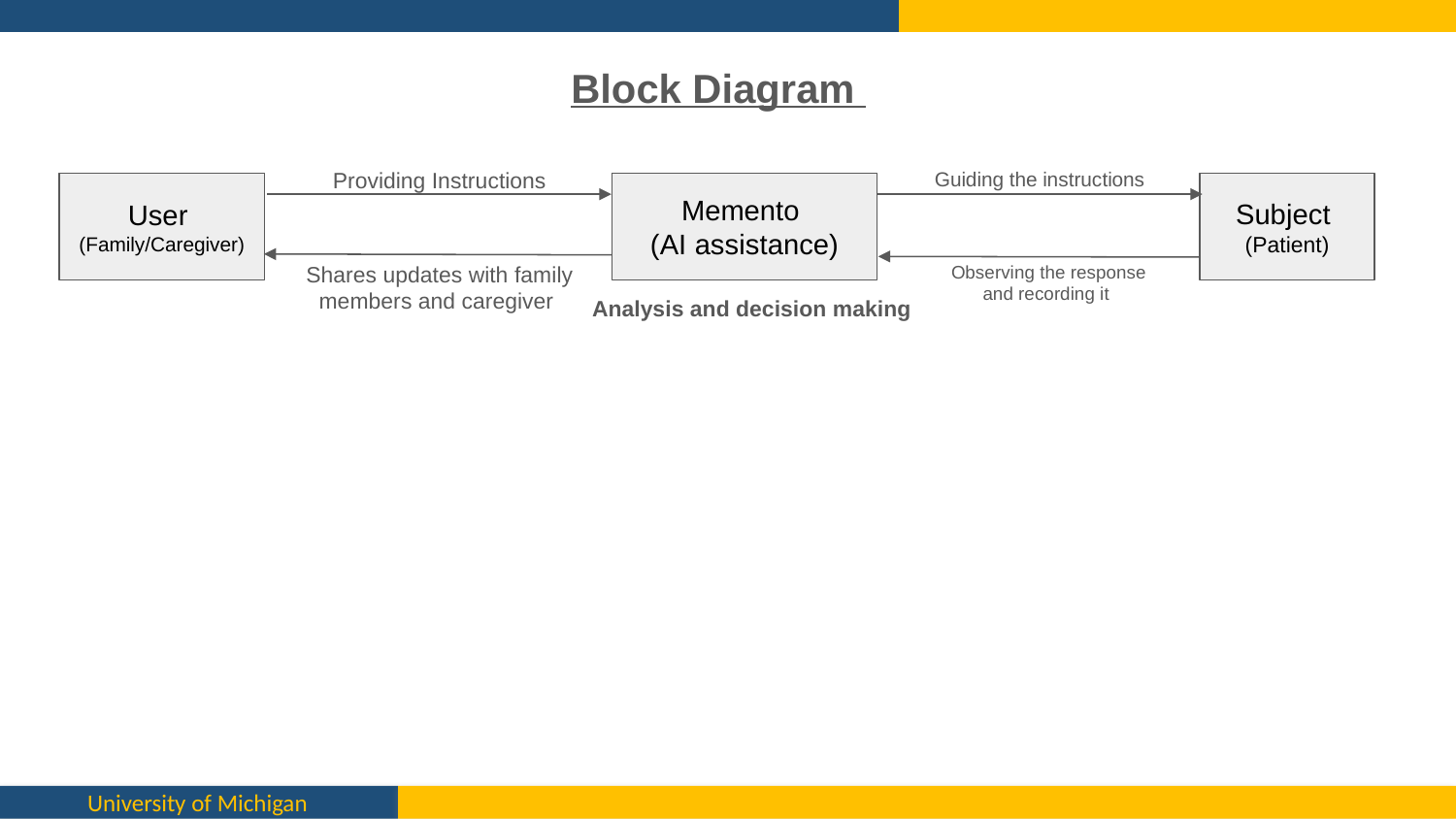

Block Diagram
Providing Instructions
Guiding the instructions
Memento
(AI assistance)
Subject
(Patient)
User
(Family/Caregiver)
Shares updates with family members and caregiver
Observing the response and recording it
Analysis and decision making